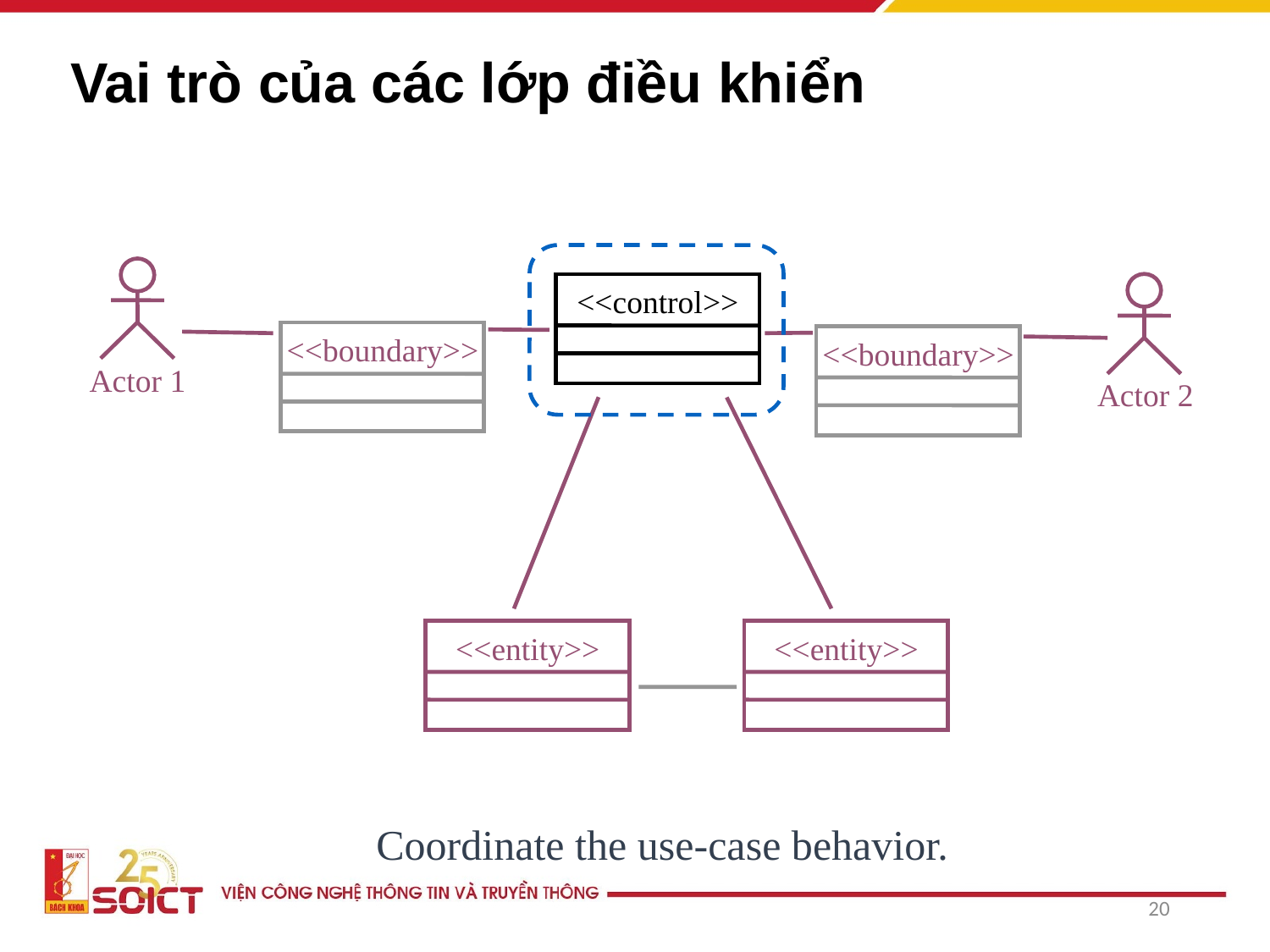

Vai trò của các lớp điều khiển

<<control>>

<<boundary>>

<<boundary>>

Actor 1
Actor 2

<<entity>>
<<entity>>

Coordinate the use-case behavior.
20